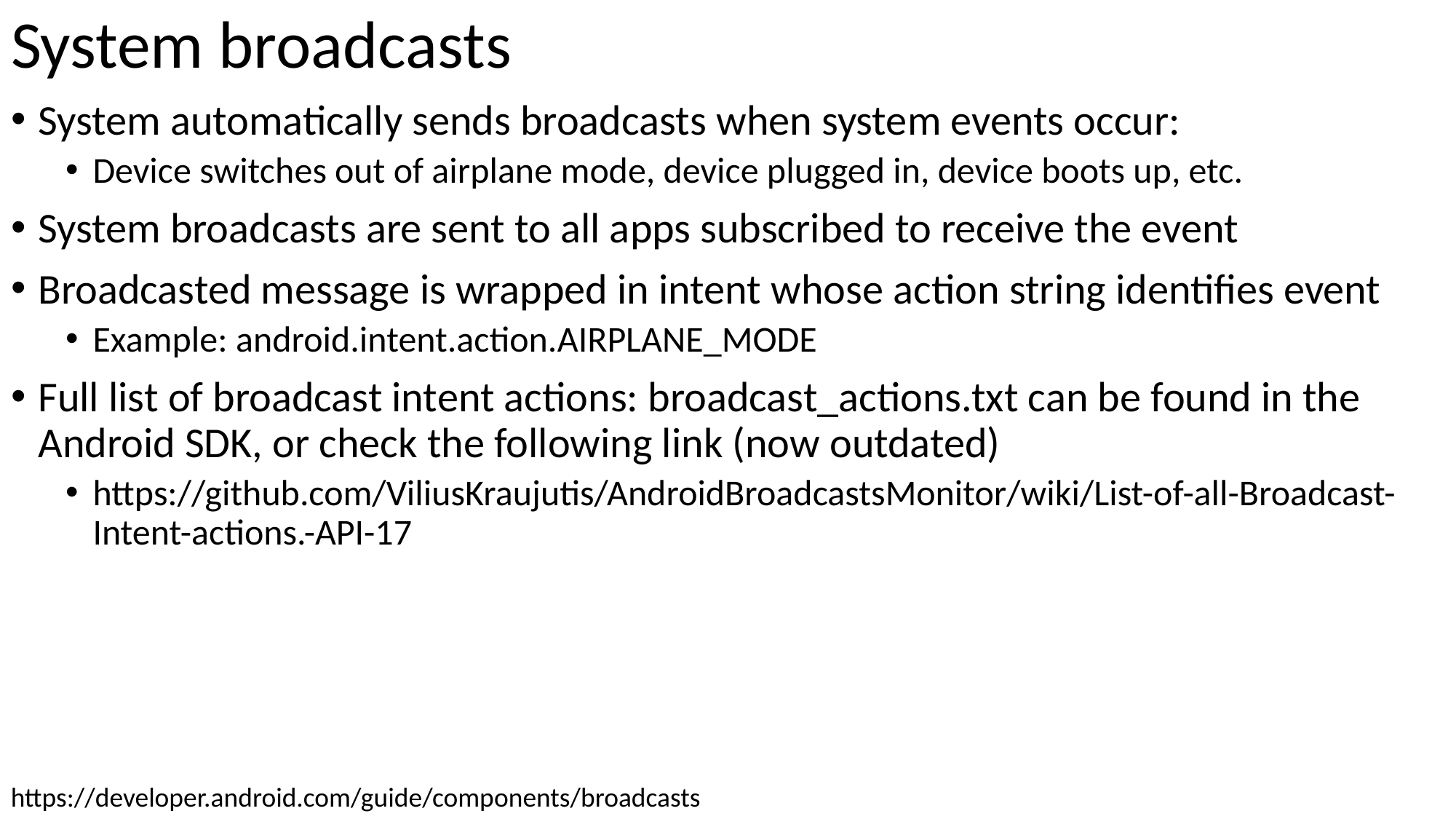

# System broadcasts
System automatically sends broadcasts when system events occur:
Device switches out of airplane mode, device plugged in, device boots up, etc.
System broadcasts are sent to all apps subscribed to receive the event
Broadcasted message is wrapped in intent whose action string identifies event
Example: android.intent.action.AIRPLANE_MODE
Full list of broadcast intent actions: broadcast_actions.txt can be found in the Android SDK, or check the following link (now outdated)
https://github.com/ViliusKraujutis/AndroidBroadcastsMonitor/wiki/List-of-all-Broadcast-Intent-actions.-API-17
https://developer.android.com/guide/components/broadcasts